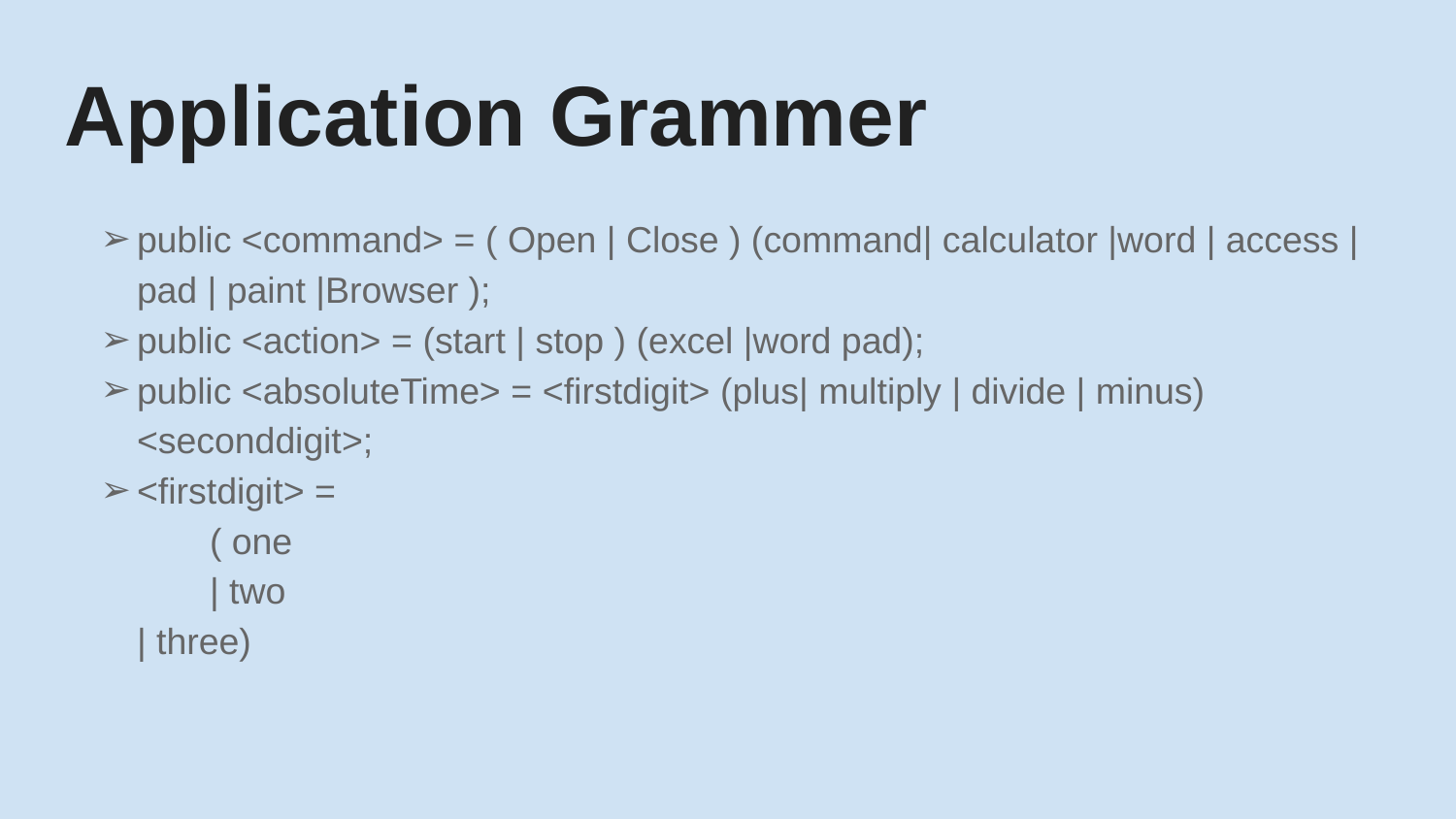

# Application Grammer
public <command> = ( Open | Close ) (command| calculator |word | access |pad | paint |Browser );
public <action> = (start | stop ) (excel |word pad);
public <absoluteTime> = <firstdigit> (plus| multiply | divide | minus) <seconddigit>;
<firstdigit> =
 	( one
 	| two
| three)